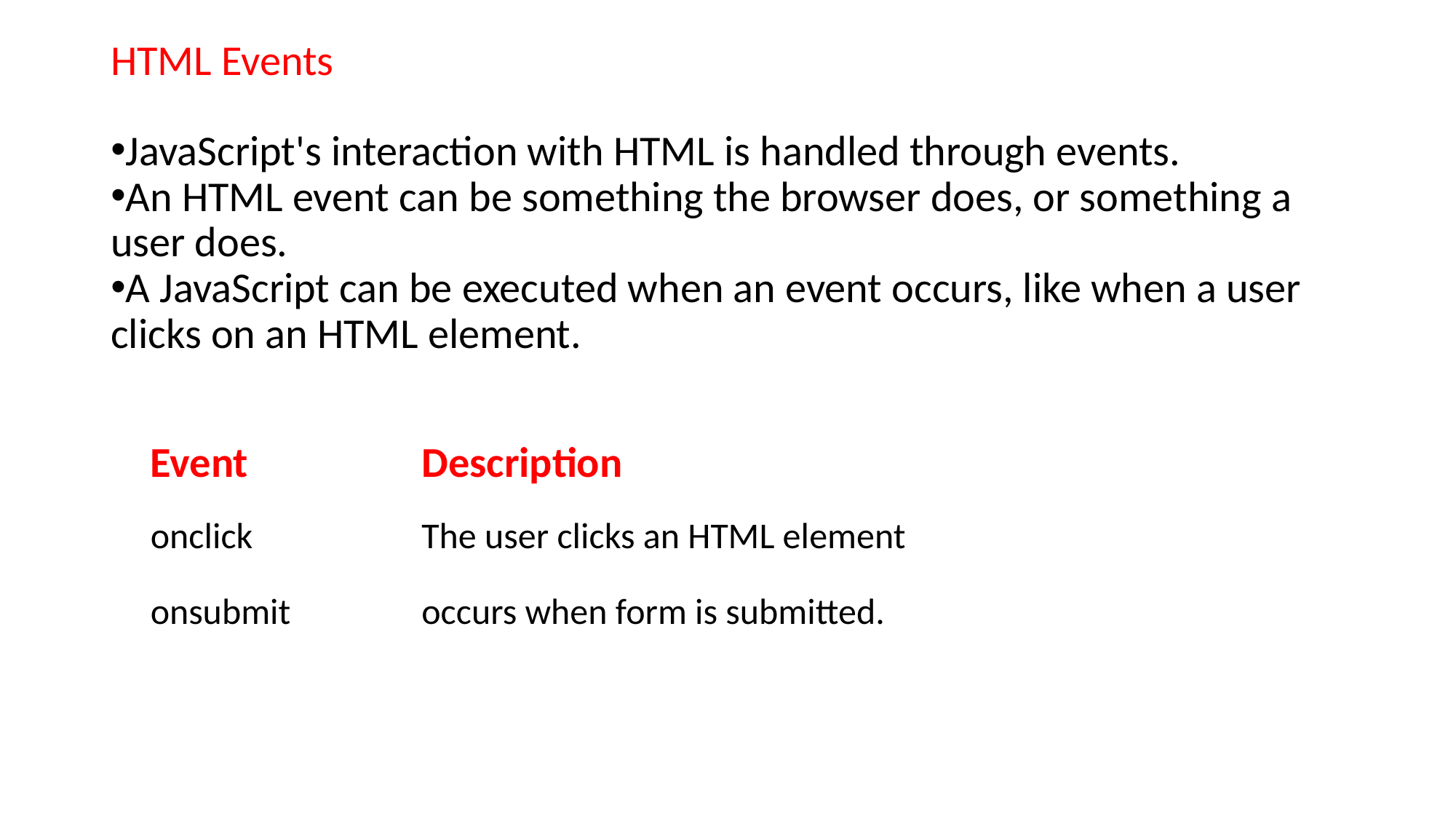

HTML Events
JavaScript's interaction with HTML is handled through events.
An HTML event can be something the browser does, or something a user does.
A JavaScript can be executed when an event occurs, like when a user clicks on an HTML element.

| Event | Description |
| --- | --- |
| onclick | The user clicks an HTML element |
| onsubmit | occurs when form is submitted. |